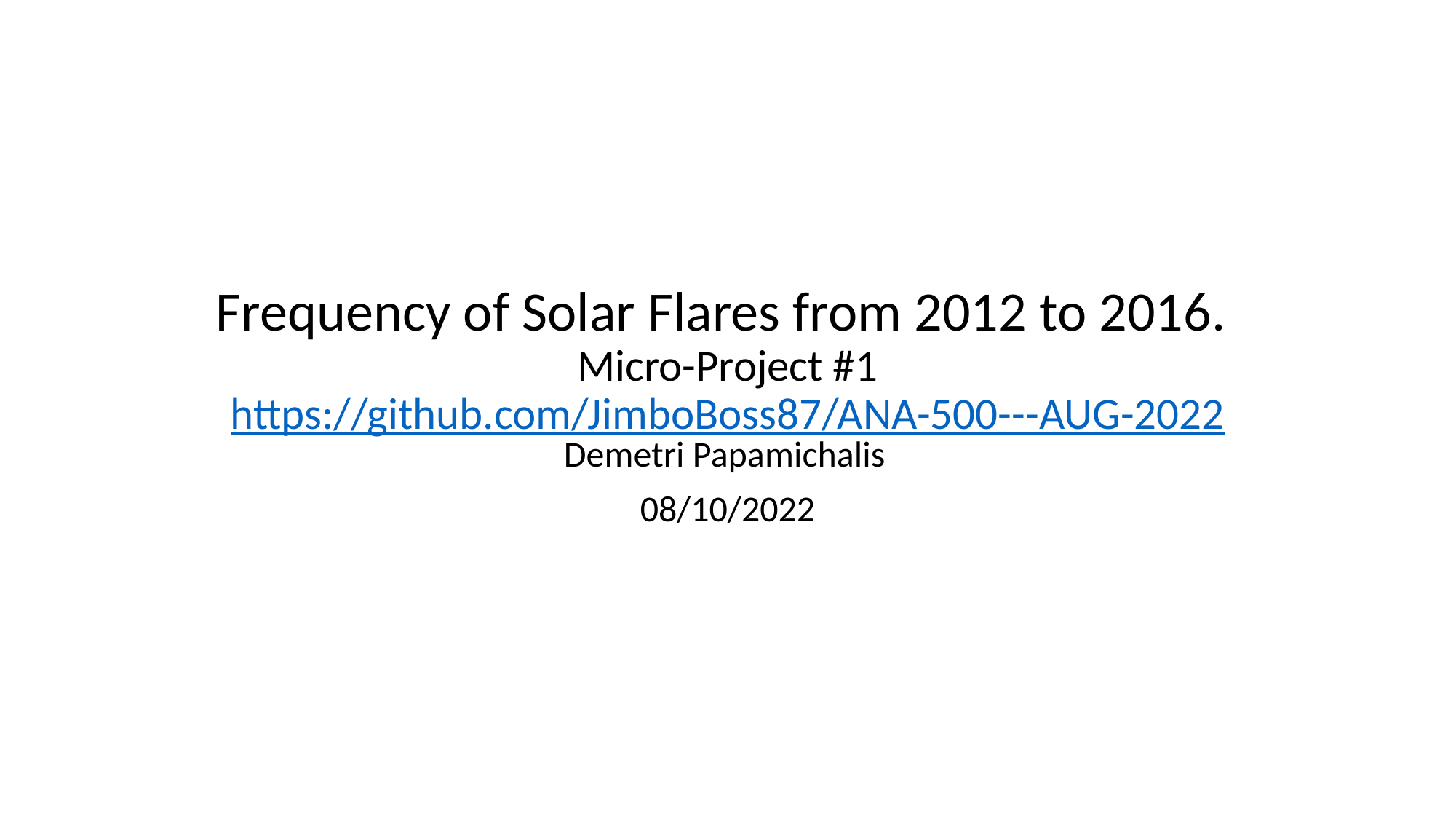

# Frequency of Solar Flares from 2012 to 2016. Micro-Project #1 https://github.com/JimboBoss87/ANA-500---AUG-2022
Demetri Papamichalis
08/10/2022